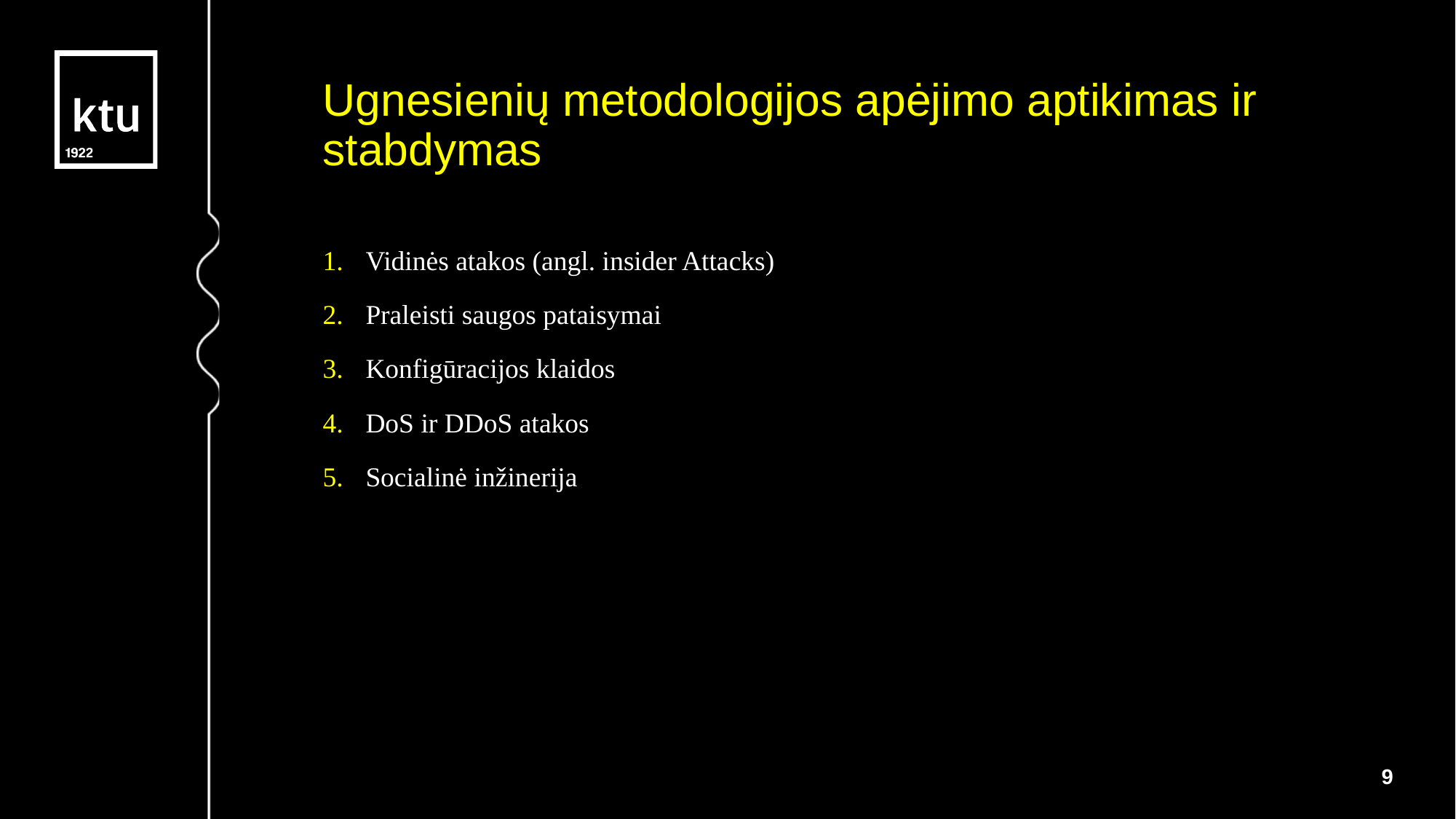

Ugnesienių metodologijos apėjimo aptikimas ir stabdymas
Vidinės atakos (angl. insider Attacks)
Praleisti saugos pataisymai
Konfigūracijos klaidos
DoS ir DDoS atakos
Socialinė inžinerija